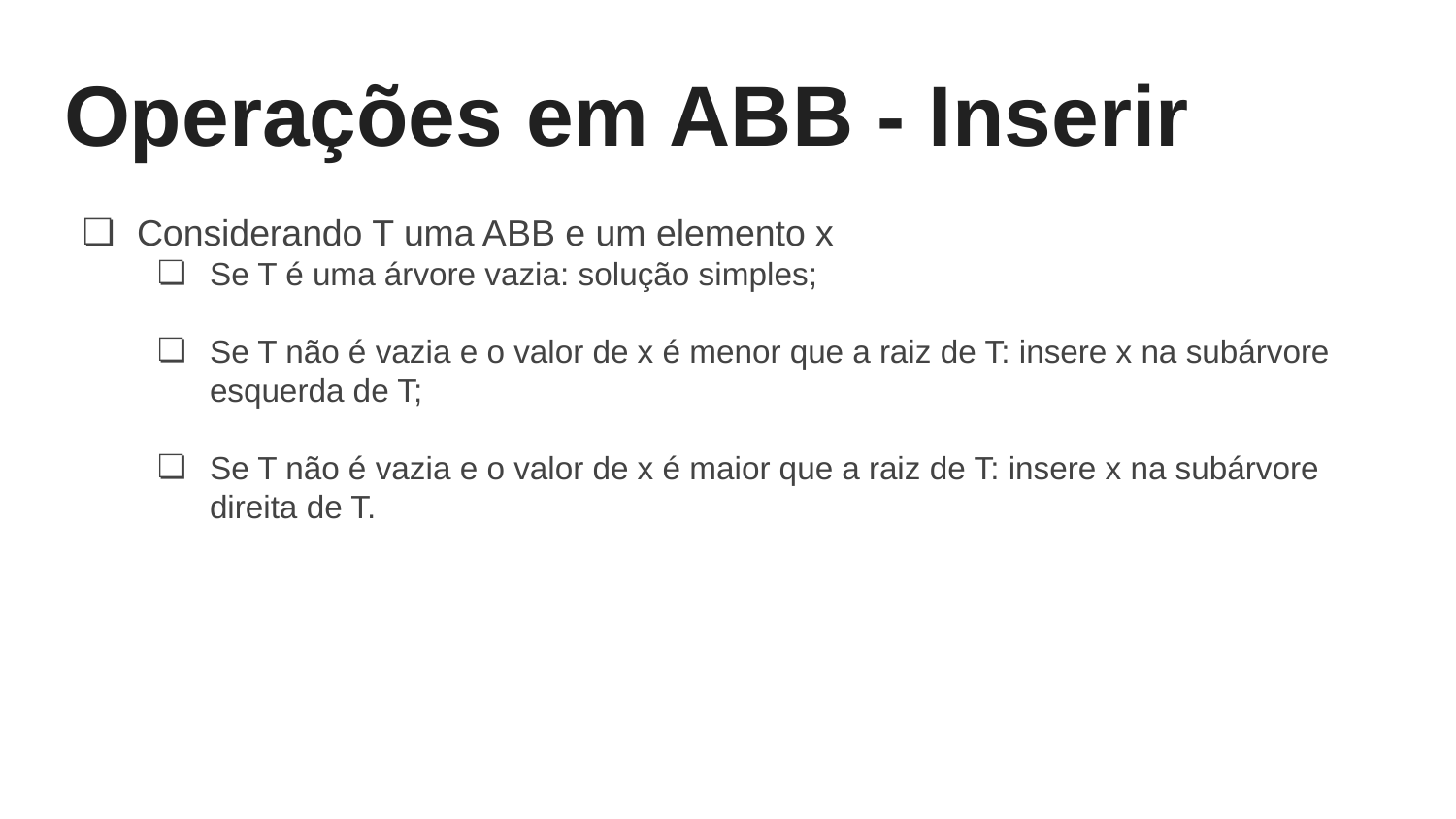

# Operações em ABB - Inserir
Considerando T uma ABB e um elemento x
Se T é uma árvore vazia: solução simples;

Se T não é vazia e o valor de x é menor que a raiz de T: insere x na subárvore esquerda de T;

Se T não é vazia e o valor de x é maior que a raiz de T: insere x na subárvore direita de T.